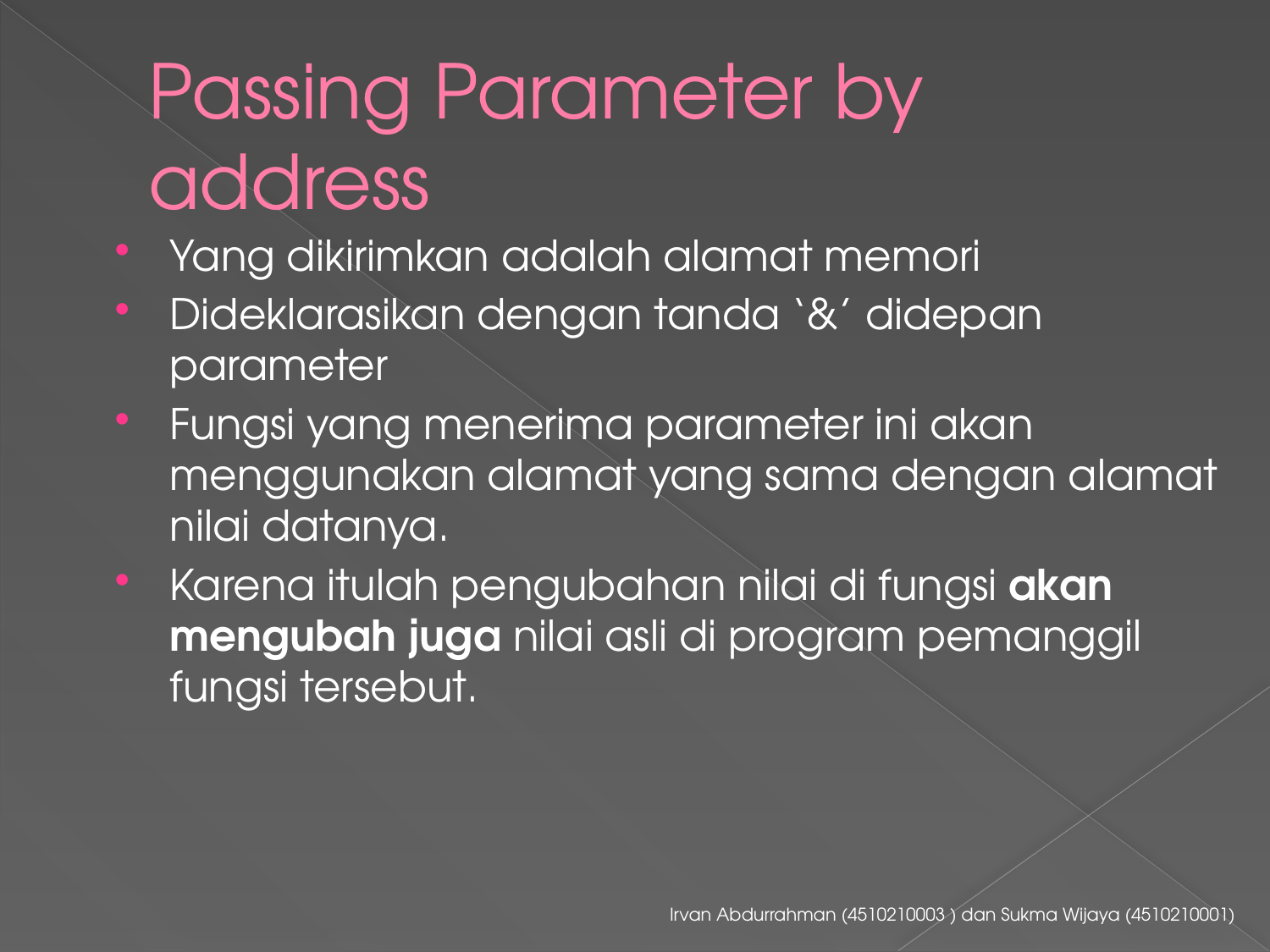

# Passing Parameter by address
Yang dikirimkan adalah alamat memori
Dideklarasikan dengan tanda ‘&’ didepan parameter
Fungsi yang menerima parameter ini akan menggunakan alamat yang sama dengan alamat nilai datanya.
Karena itulah pengubahan nilai di fungsi akan mengubah juga nilai asli di program pemanggil fungsi tersebut.
Irvan Abdurrahman (4510210003 ) dan Sukma Wijaya (4510210001)